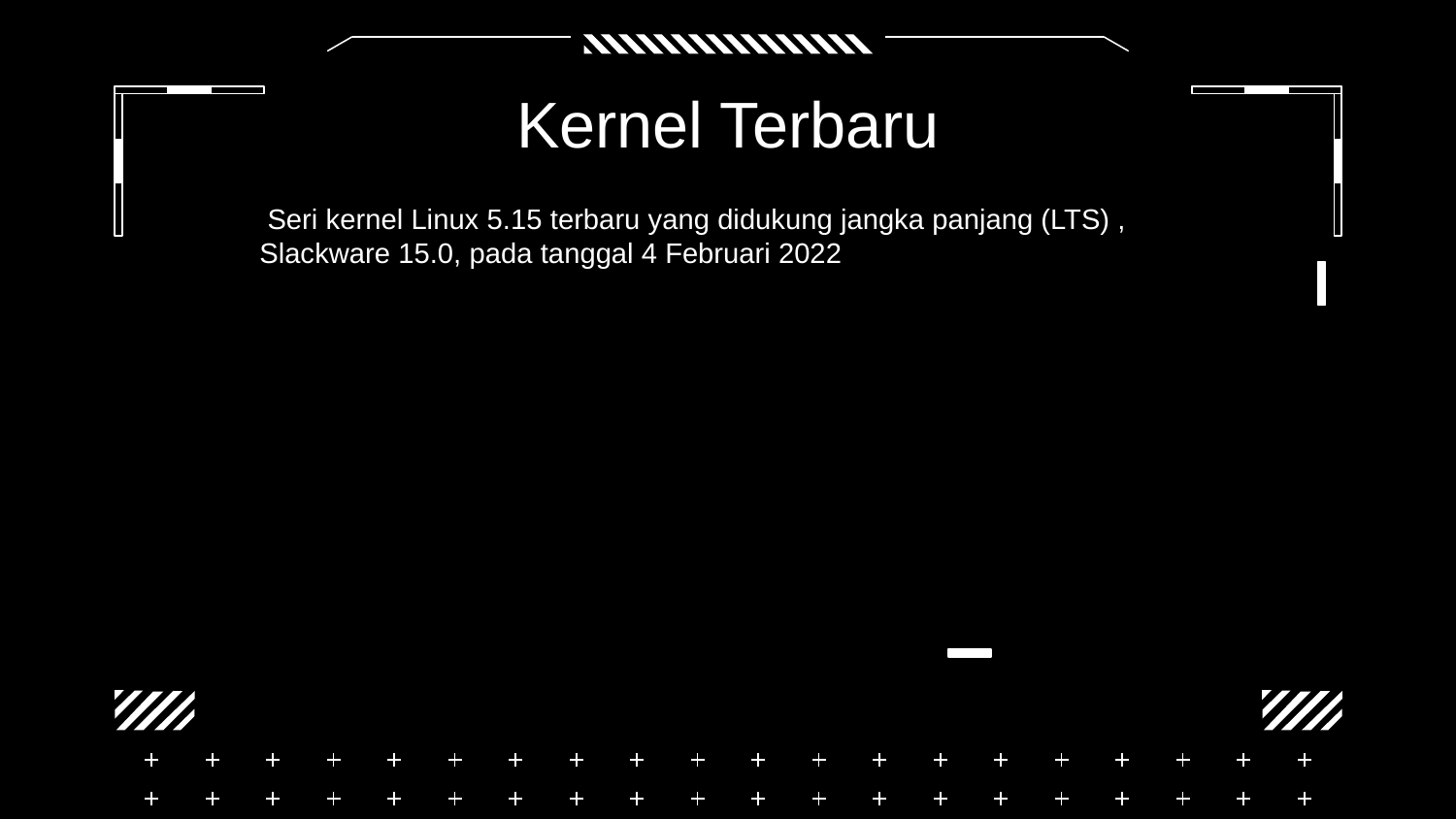

# Kernel Terbaru
 Seri kernel Linux 5.15 terbaru yang didukung jangka panjang (LTS) , Slackware 15.0, pada tanggal 4 Februari 2022